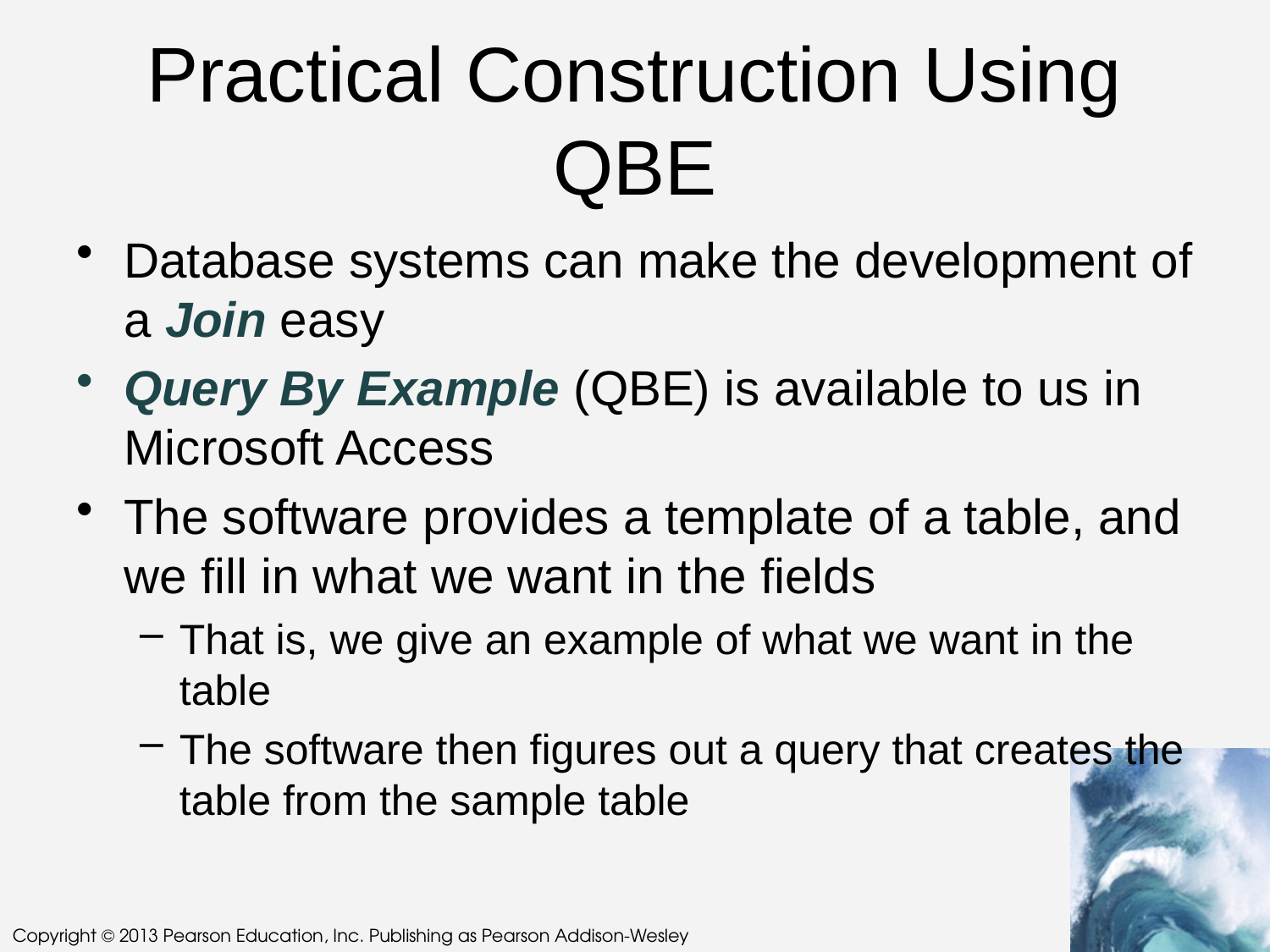

# Practical Construction Using QBE
Database systems can make the development of a Join easy
Query By Example (QBE) is available to us in Microsoft Access
The software provides a template of a table, and we fill in what we want in the fields
That is, we give an example of what we want in the table
The software then figures out a query that creates the table from the sample table